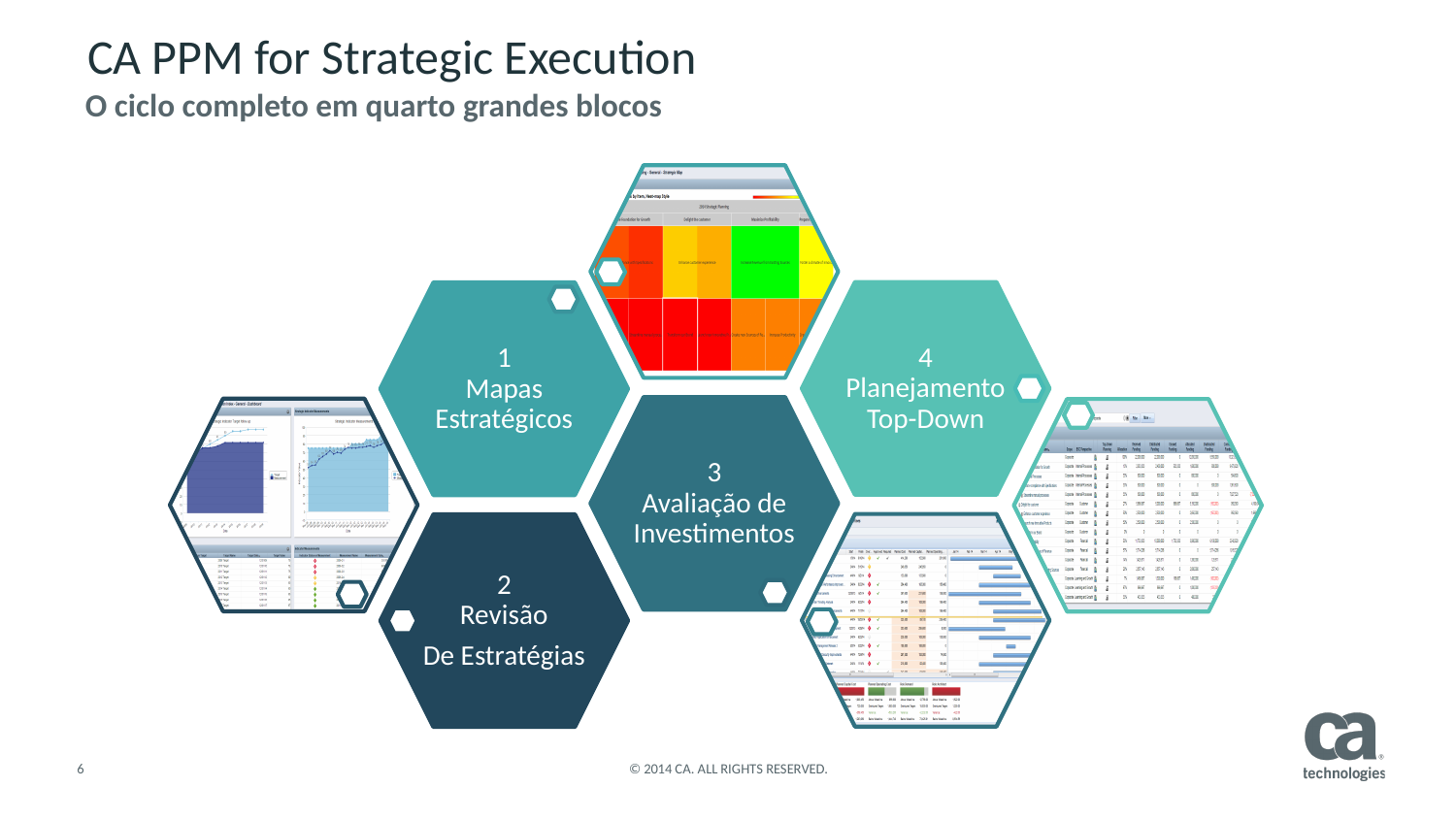

# CA PPM for Strategic Execution
O ciclo completo em quarto grandes blocos
2
Revisão
De Estratégias
3
Avaliação de Investimentos
1
Mapas Estratégicos
4
Planejamento Top-Down